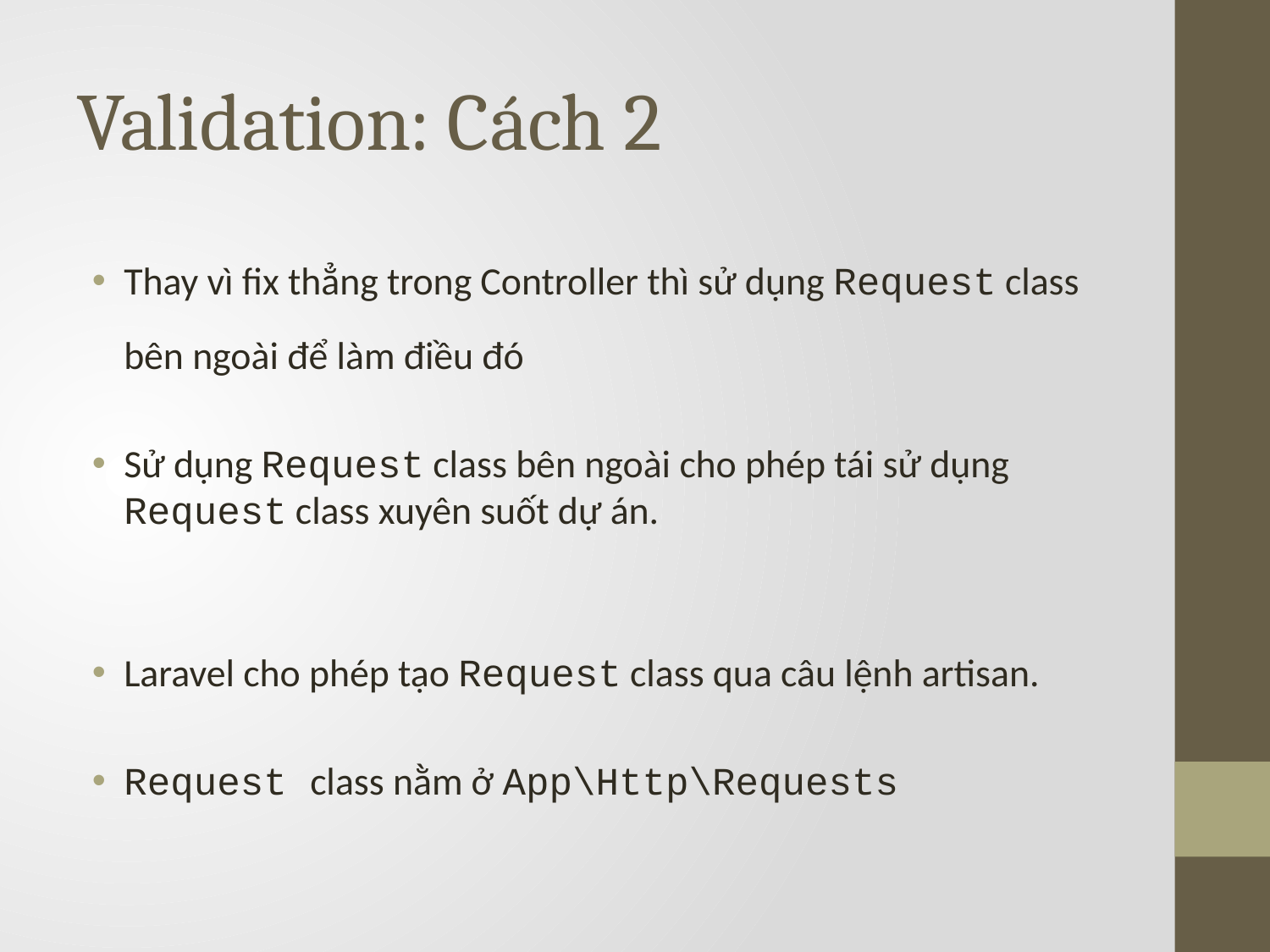

# Validation: Cách 2
Thay vì fix thẳng trong Controller thì sử dụng Request class bên ngoài để làm điều đó

Sử dụng Request class bên ngoài cho phép tái sử dụng Request class xuyên suốt dự án.

Laravel cho phép tạo Request class qua câu lệnh artisan.

Request class nằm ở App\Http\Requests